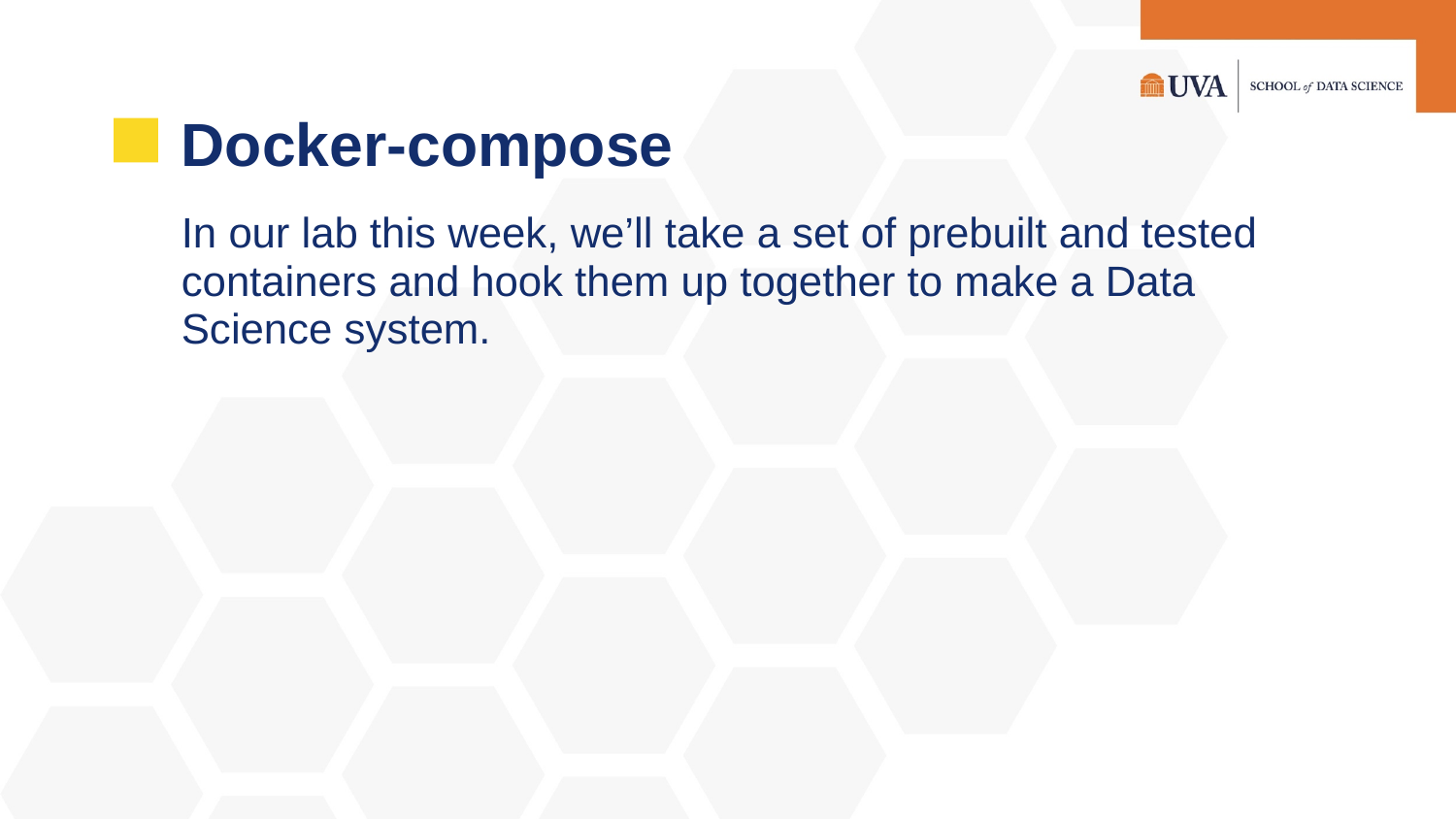

Docker-compose
In our lab this week, we’ll take a set of prebuilt and tested containers and hook them up together to make a Data Science system.